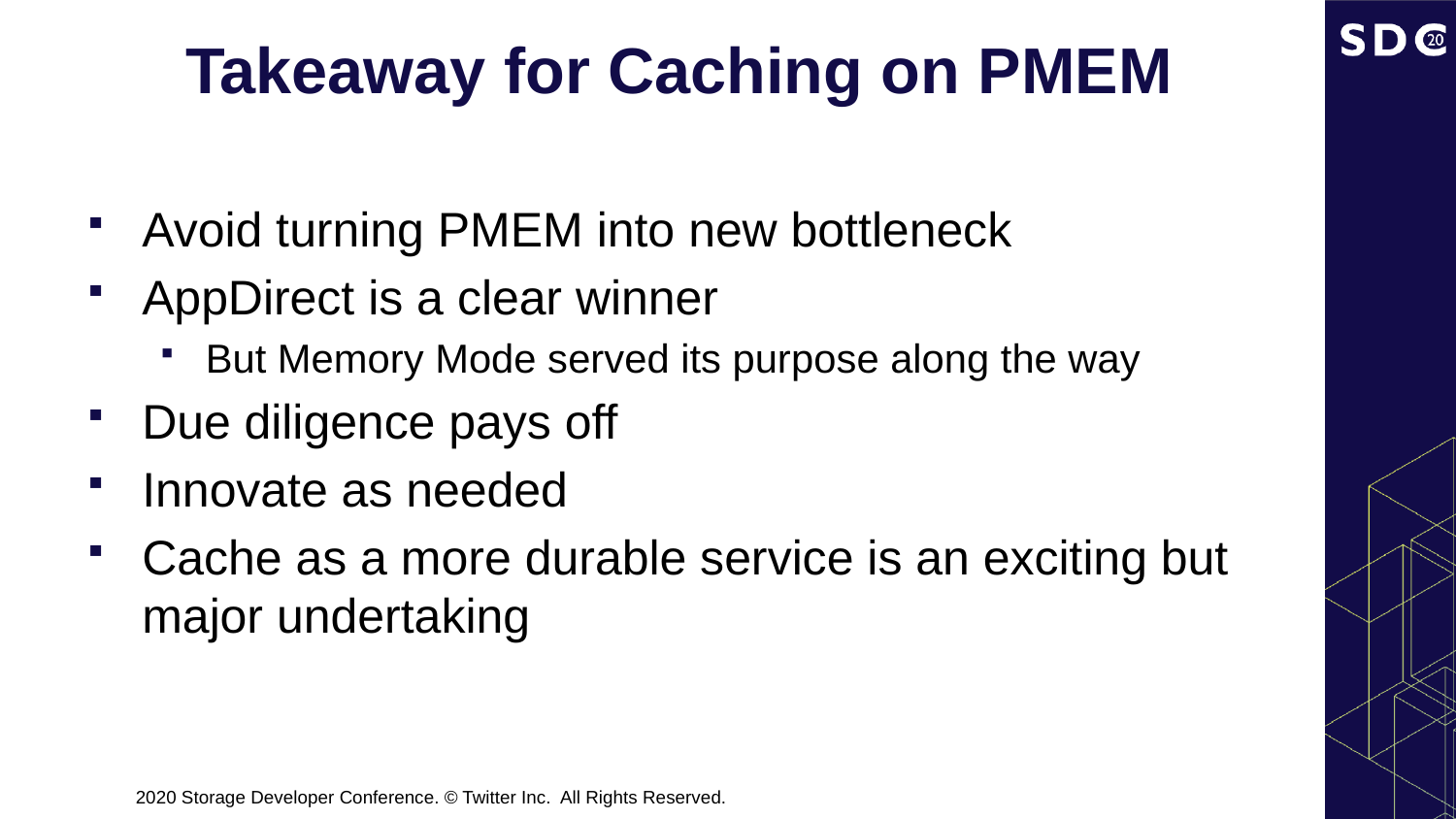

# Takeaway for Caching on PMEM
Avoid turning PMEM into new bottleneck
AppDirect is a clear winner
But Memory Mode served its purpose along the way
Due diligence pays off
Innovate as needed
Cache as a more durable service is an exciting but major undertaking